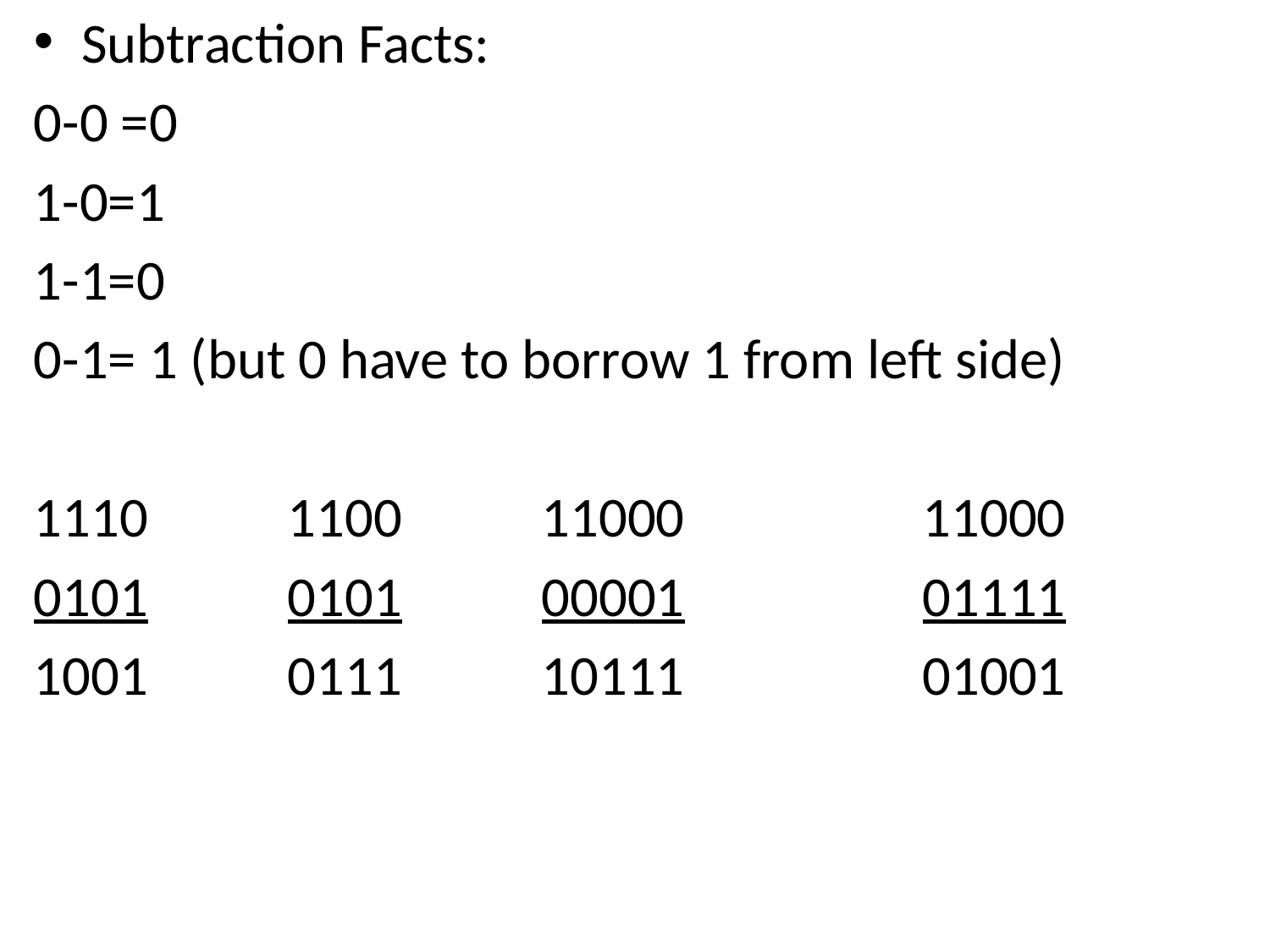

Subtraction Facts:
0-0 =0
1-0=1
1-1=0
0-1= 1 (but 0 have to borrow 1 from left side)

1110		1100		11000		11000
0101		0101		00001		01111
1001		0111		10111		01001